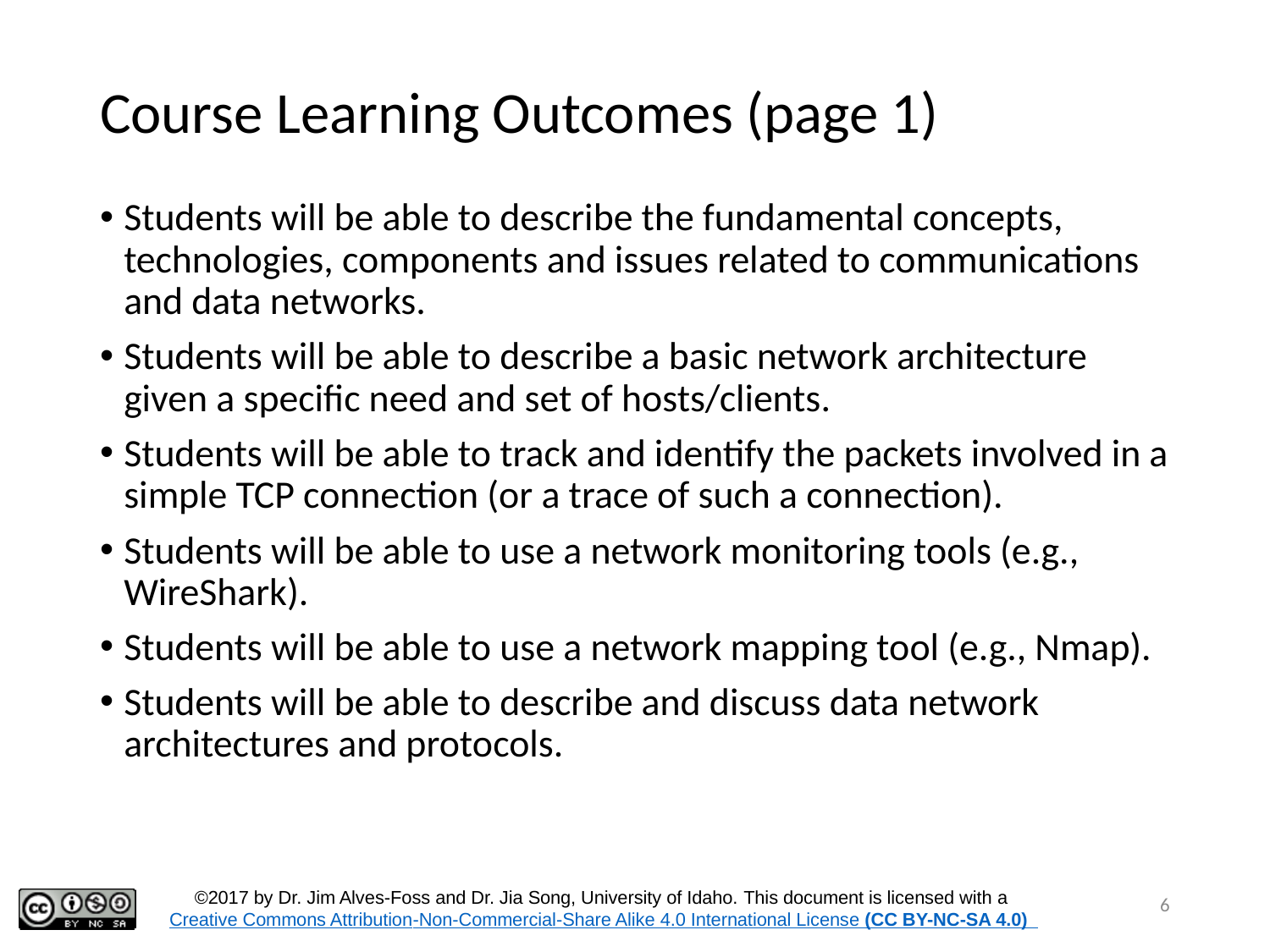

# Course Learning Outcomes (page 1)
Students will be able to describe the fundamental concepts, technologies, components and issues related to communications and data networks.
Students will be able to describe a basic network architecture given a specific need and set of hosts/clients.
Students will be able to track and identify the packets involved in a simple TCP connection (or a trace of such a connection).
Students will be able to use a network monitoring tools (e.g., WireShark).
Students will be able to use a network mapping tool (e.g., Nmap).
Students will be able to describe and discuss data network architectures and protocols.

6